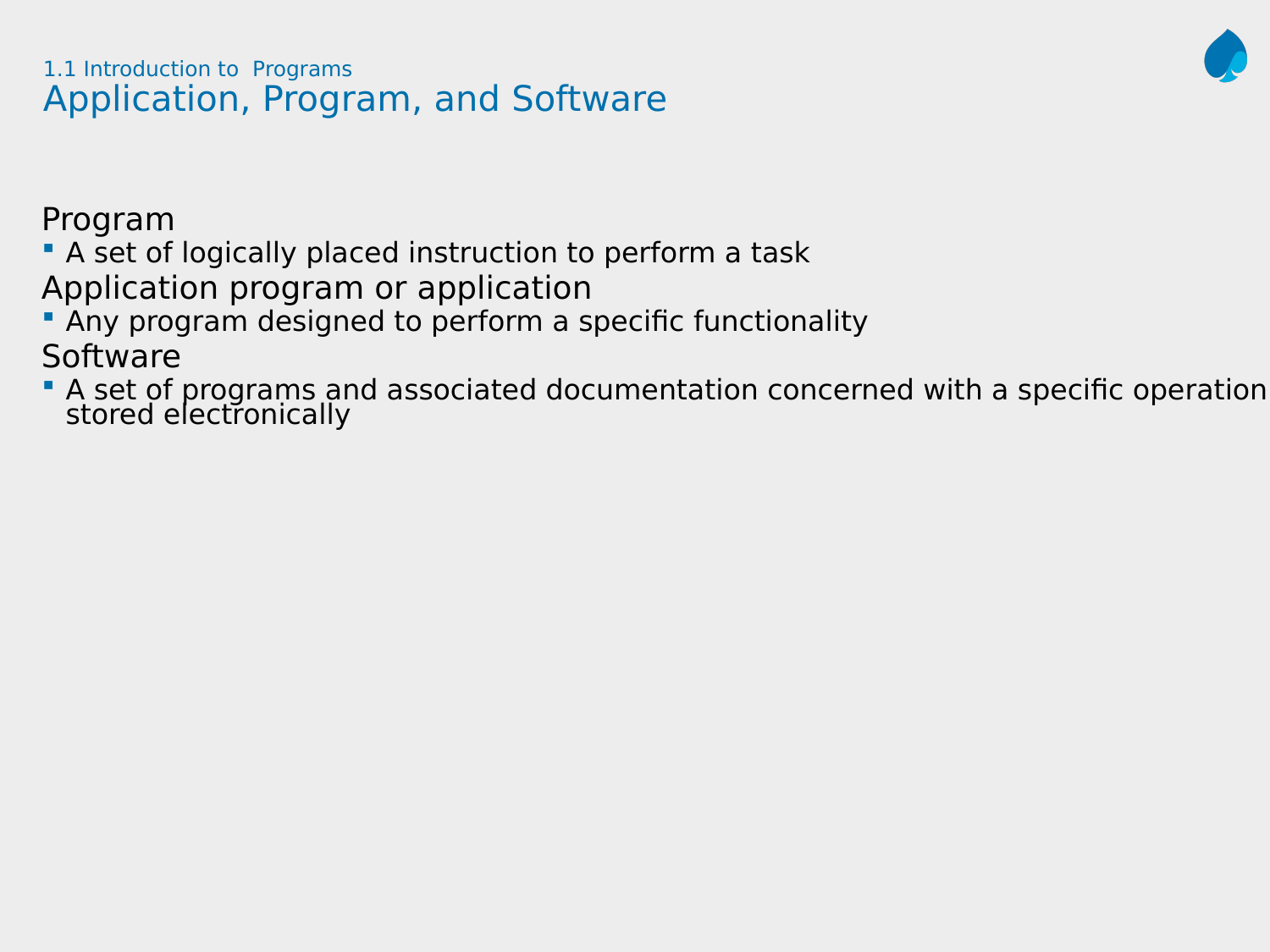

# 1.1 Introduction to  Programs Application, Program, and Software
Program
A set of logically placed instruction to perform a task
Application program or application
Any program designed to perform a specific functionality
Software
A set of programs and associated documentation concerned with a specific operation stored electronically